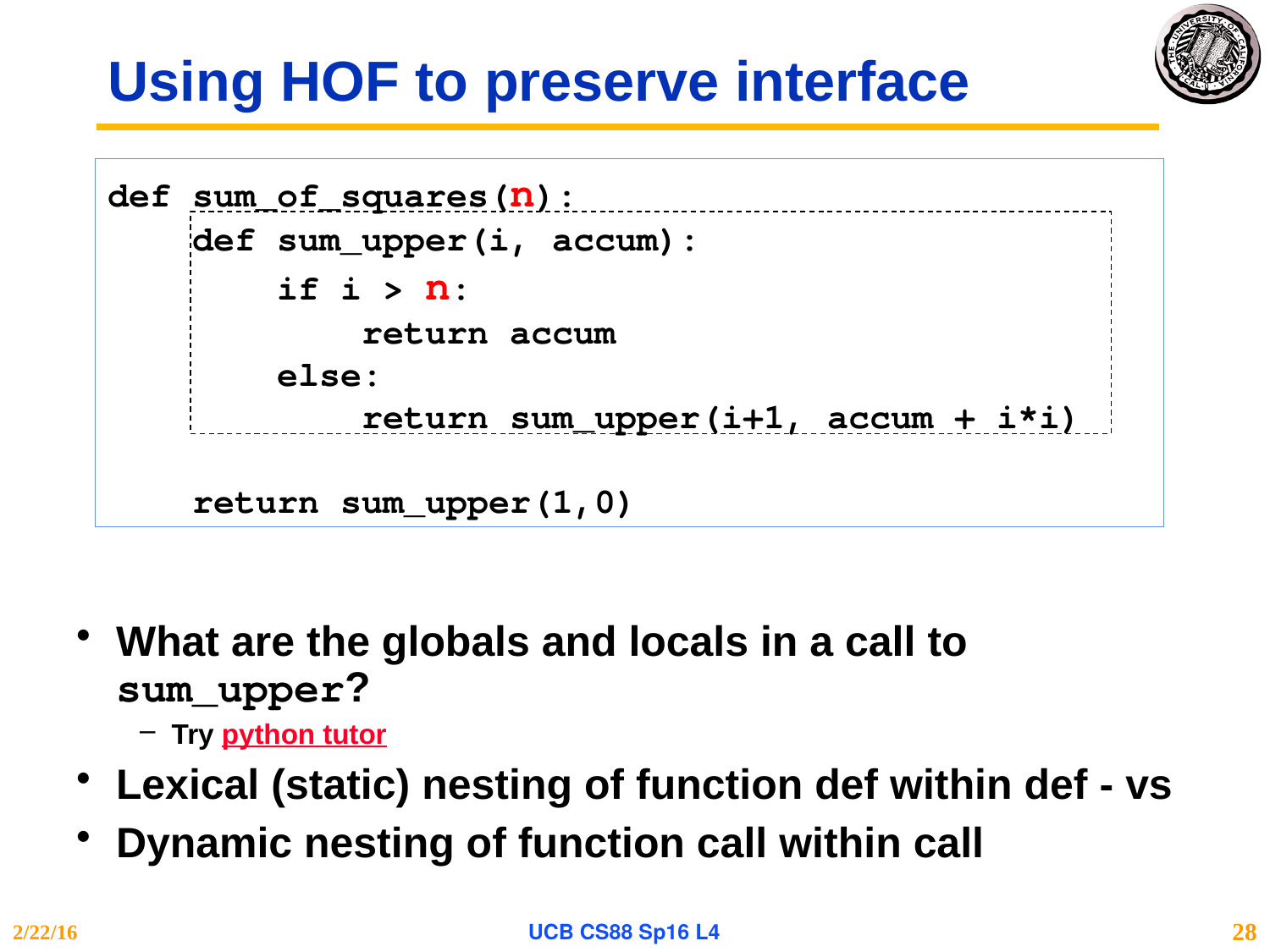

# Using HOF to preserve interface
def sum_of_squares(n):
    def sum_upper(i, accum):
        if i > n:
            return accum
        else:
            return sum_upper(i+1, accum + i*i)

    return sum_upper(1,0)

What are the globals and locals in a call to sum_upper?
Try python tutor
Lexical (static) nesting of function def within def - vs
Dynamic nesting of function call within call
2/22/16
UCB CS88 Sp16 L4
28